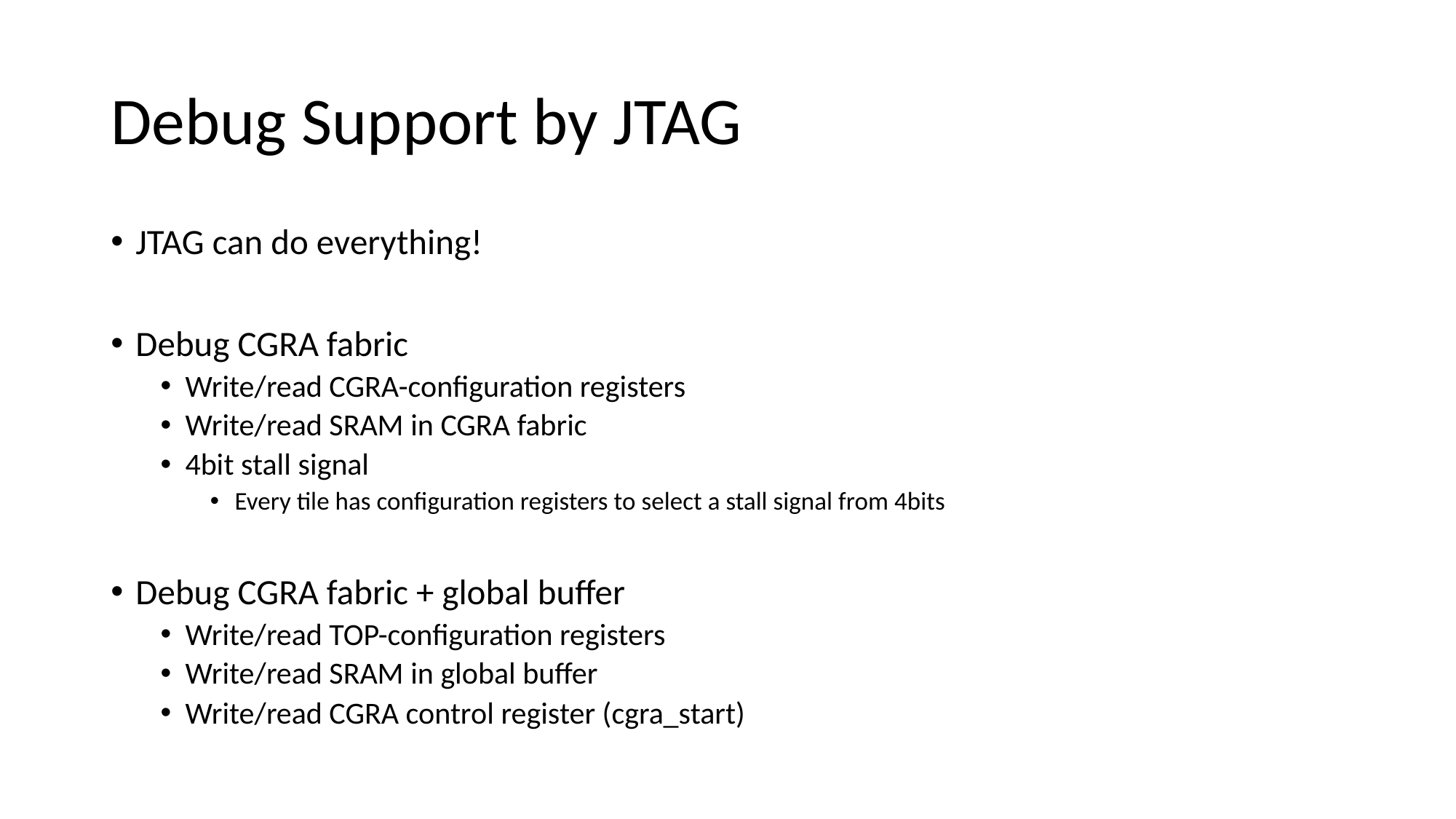

# Debug Support by JTAG
JTAG can do everything!

Debug CGRA fabric
Write/read CGRA-configuration registers
Write/read SRAM in CGRA fabric
4bit stall signal
Every tile has configuration registers to select a stall signal from 4bits

Debug CGRA fabric + global buffer
Write/read TOP-configuration registers
Write/read SRAM in global buffer
Write/read CGRA control register (cgra_start)